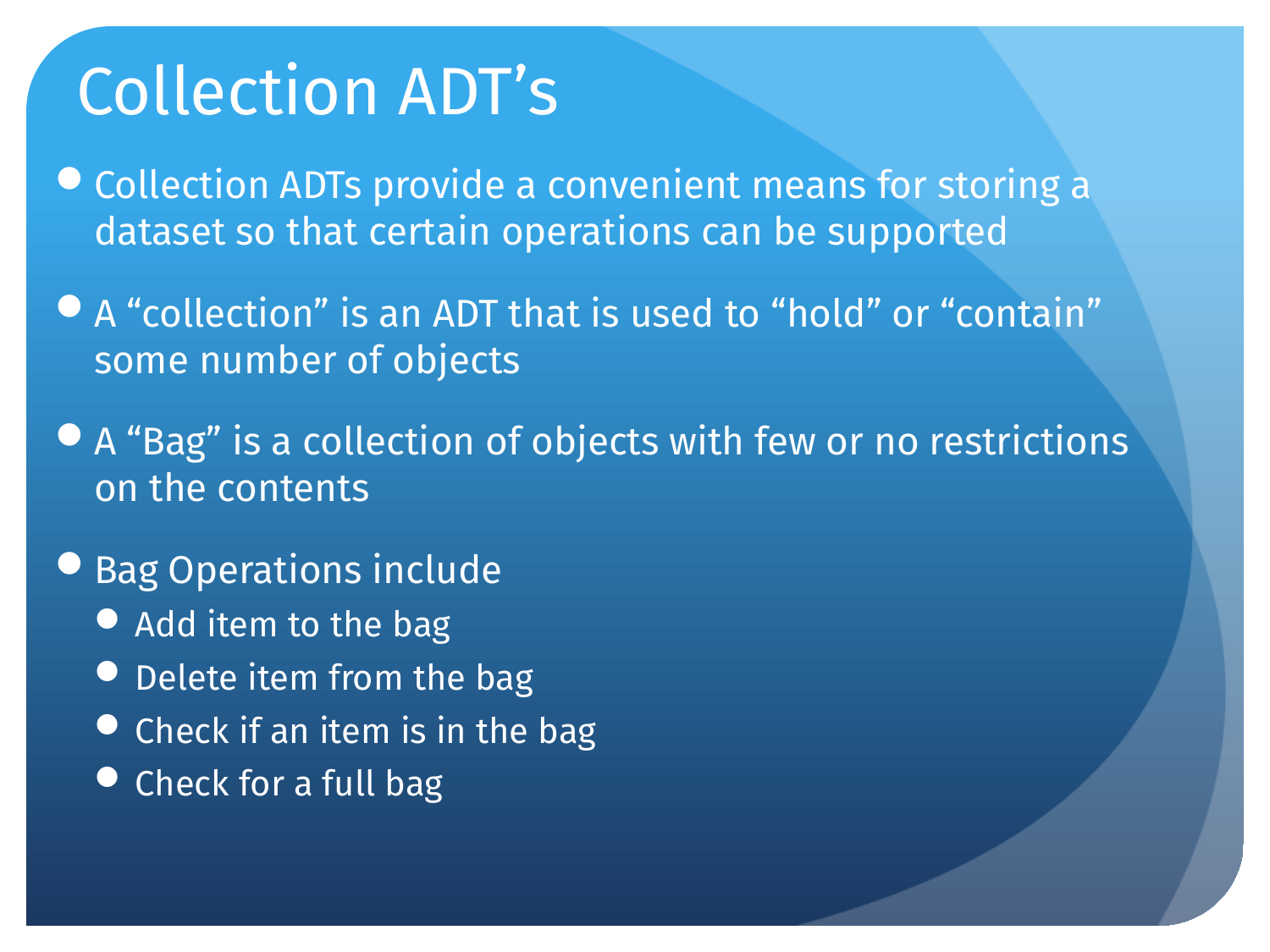

# Collection ADT’s
Collection ADTs provide a convenient means for storing a dataset so that certain operations can be supported
A “collection” is an ADT that is used to “hold” or “contain” some number of objects
A “Bag” is a collection of objects with few or no restrictions on the contents
Bag Operations include
Add item to the bag
Delete item from the bag
Check if an item is in the bag
Check for a full bag